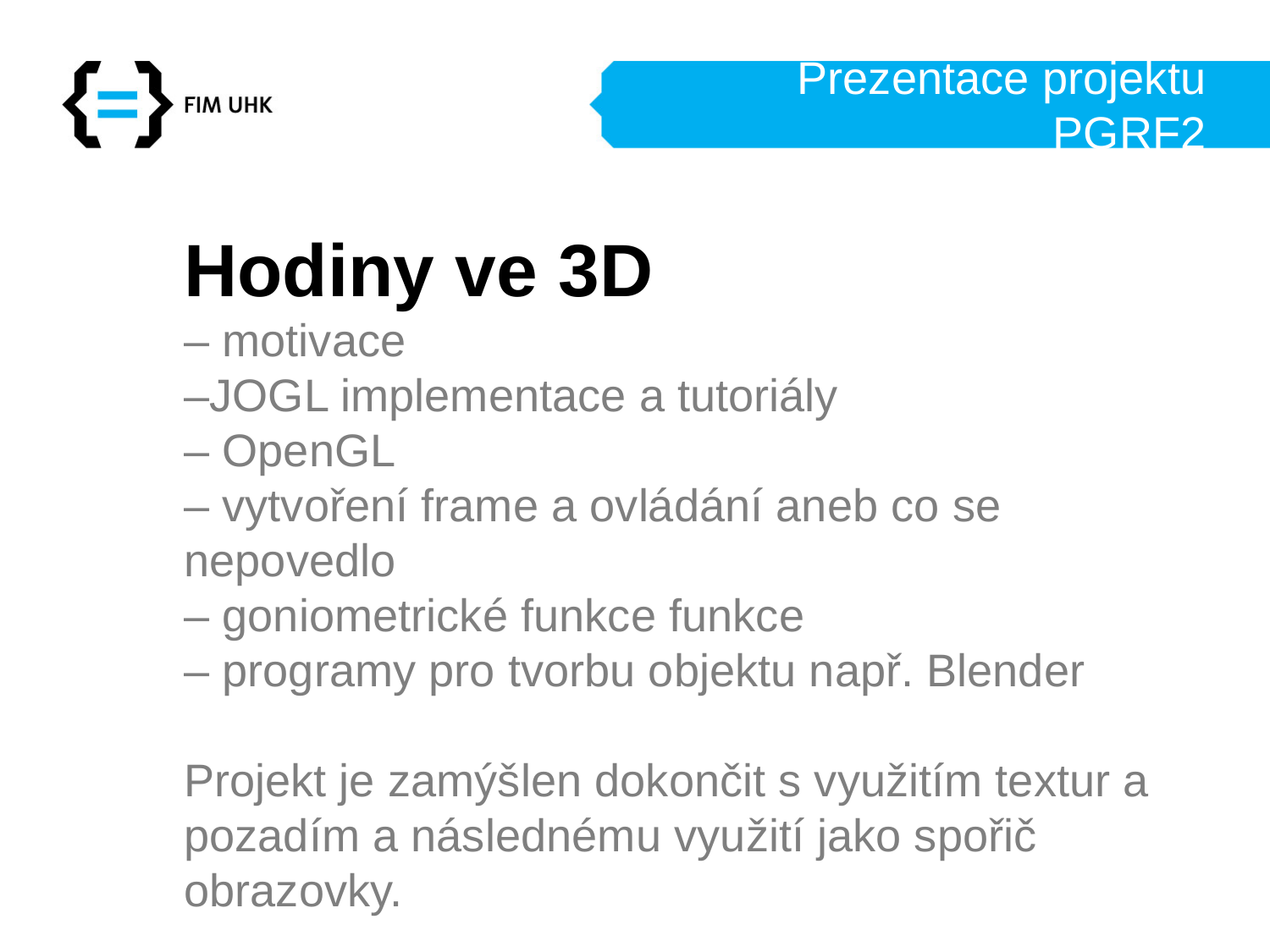

# Prezentace projektu PGRF2
Hodiny ve 3D
– motivace
–JOGL implementace a tutoriály
– OpenGL
– vytvoření frame a ovládání aneb co se nepovedlo
– goniometrické funkce funkce
– programy pro tvorbu objektu např. Blender

Projekt je zamýšlen dokončit s využitím textur a pozadím a následnému využití jako spořič obrazovky.